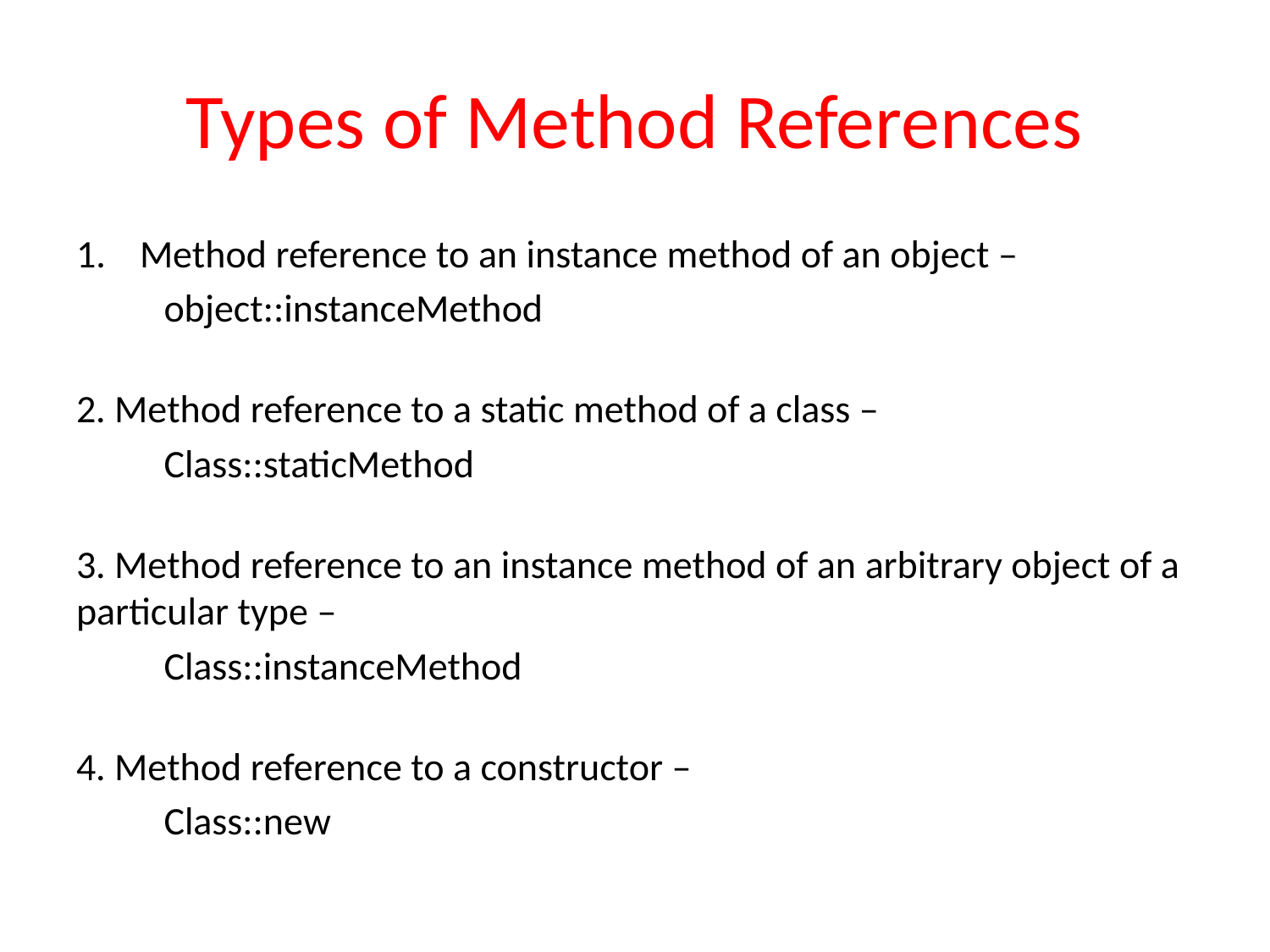

# Types of Method References
Method reference to an instance method of an object –
		object::instanceMethod
2. Method reference to a static method of a class –
		Class::staticMethod
3. Method reference to an instance method of an arbitrary object of a particular type –
		Class::instanceMethod
4. Method reference to a constructor –
		Class::new